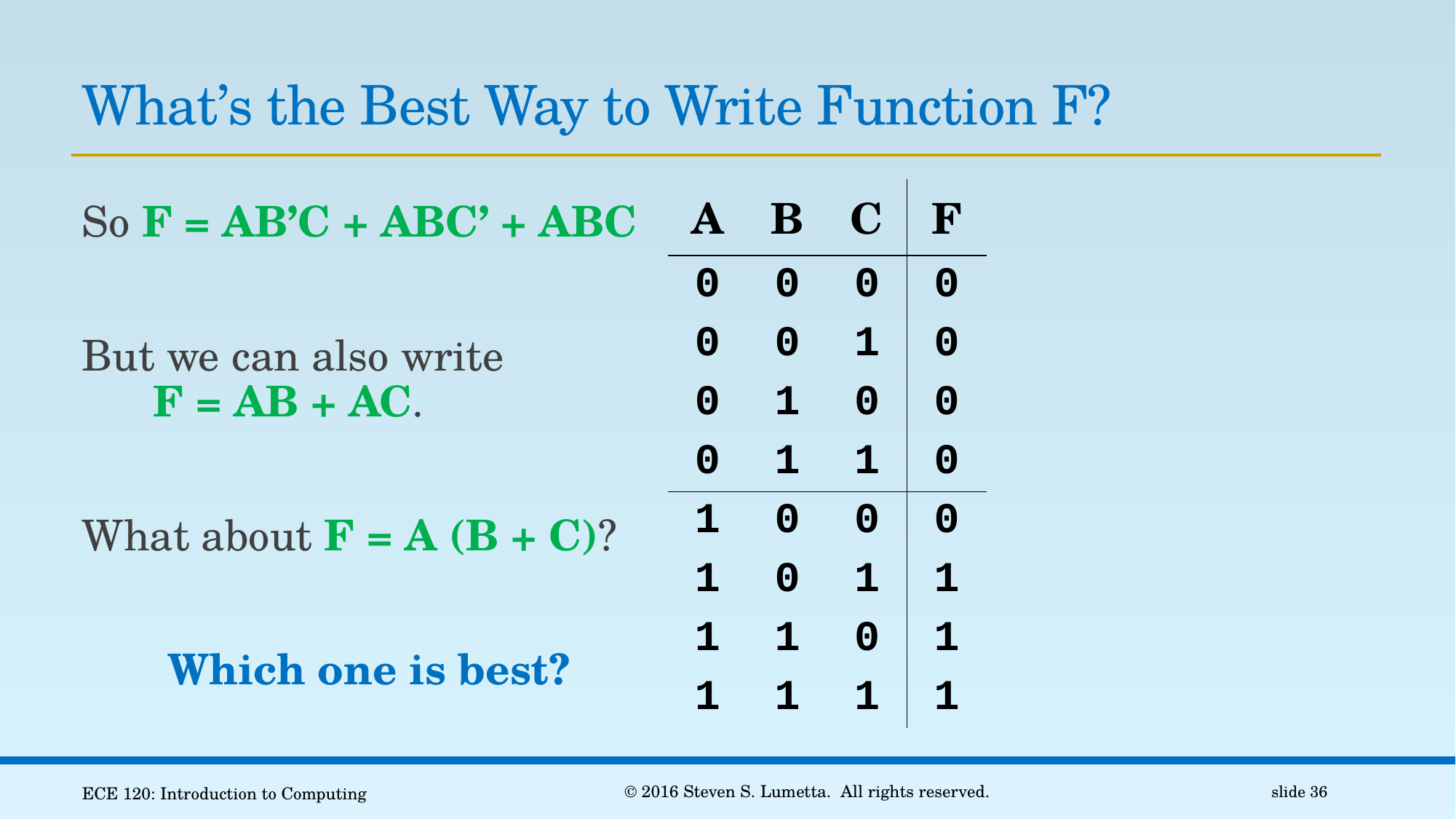

# What’s the Best Way to Write Function F?
| A | B | C | F |
| --- | --- | --- | --- |
| 0 | 0 | 0 | 0 |
| 0 | 0 | 1 | 0 |
| 0 | 1 | 0 | 0 |
| 0 | 1 | 1 | 0 |
| 1 | 0 | 0 | 0 |
| 1 | 0 | 1 | 1 |
| 1 | 1 | 0 | 1 |
| 1 | 1 | 1 | 1 |
So F = AB’C + ABC’ + ABC

But we can also write
      F = AB + AC.

What about F = A (B + C)?

       Which one is best?
ECE 120: Introduction to Computing
© 2016 Steven S. Lumetta.  All rights reserved.
slide 36